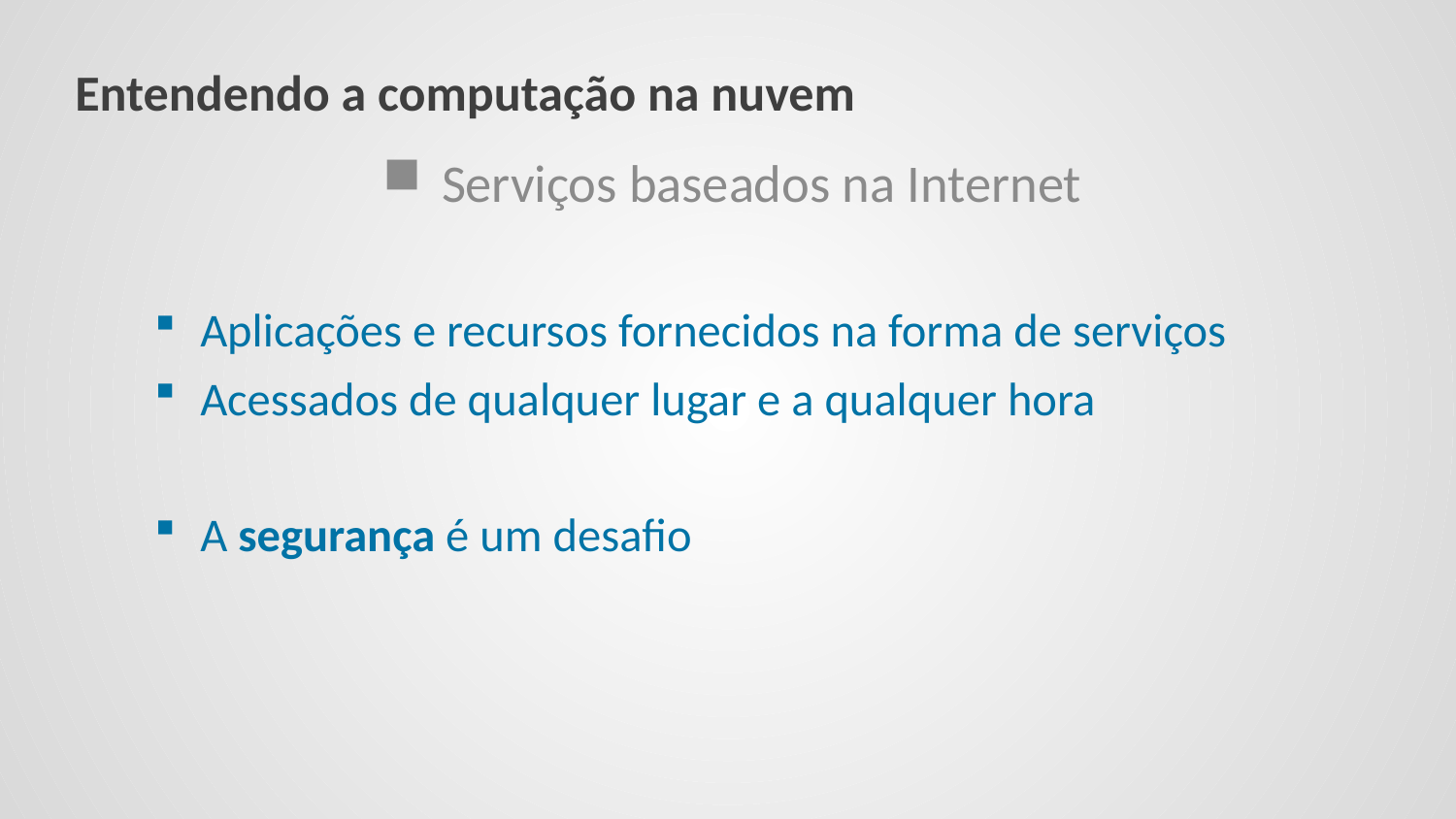

# Entendendo a computação na nuvem
Serviços baseados na Internet

Aplicações e recursos fornecidos na forma de serviços
Acessados de qualquer lugar e a qualquer hora

A segurança é um desafio